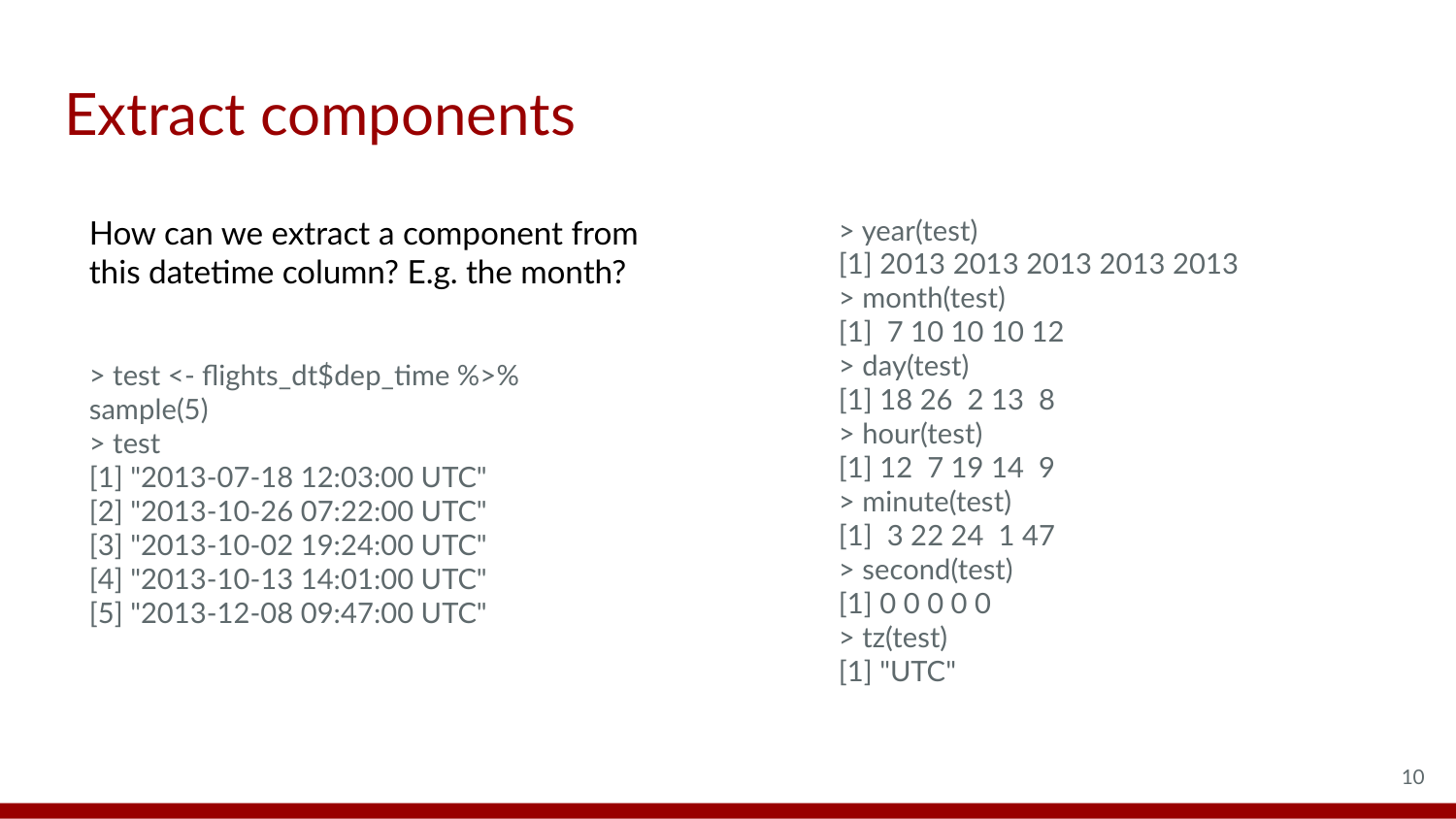

# Extract components
How can we extract a component from this datetime column? E.g. the month?

> test <- flights_dt$dep_time %>% sample(5)
> test
[1] "2013-07-18 12:03:00 UTC"
[2] "2013-10-26 07:22:00 UTC"
[3] "2013-10-02 19:24:00 UTC"
[4] "2013-10-13 14:01:00 UTC"
[5] "2013-12-08 09:47:00 UTC"

> year(test)
[1] 2013 2013 2013 2013 2013
> month(test)
[1]  7 10 10 10 12
> day(test)
[1] 18 26  2 13  8
> hour(test)
[1] 12  7 19 14  9
> minute(test)
[1]  3 22 24  1 47
> second(test)
[1] 0 0 0 0 0
> tz(test)
[1] "UTC"

10